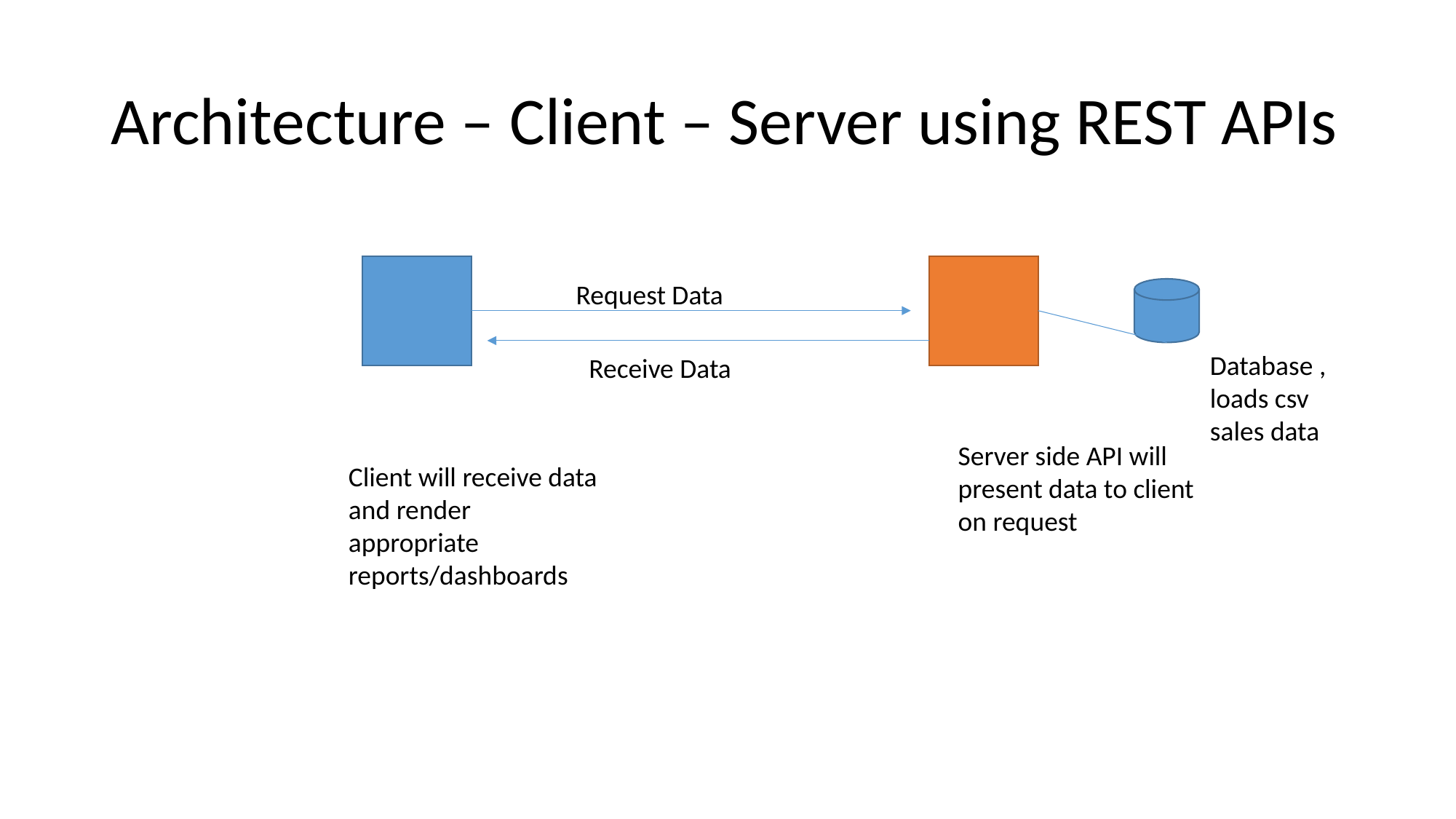

# Architecture – Client – Server using REST APIs

Request Data

Database , loads csv sales data
Receive Data
Server side API will present data to client on request
Client will receive data and render appropriate reports/dashboards